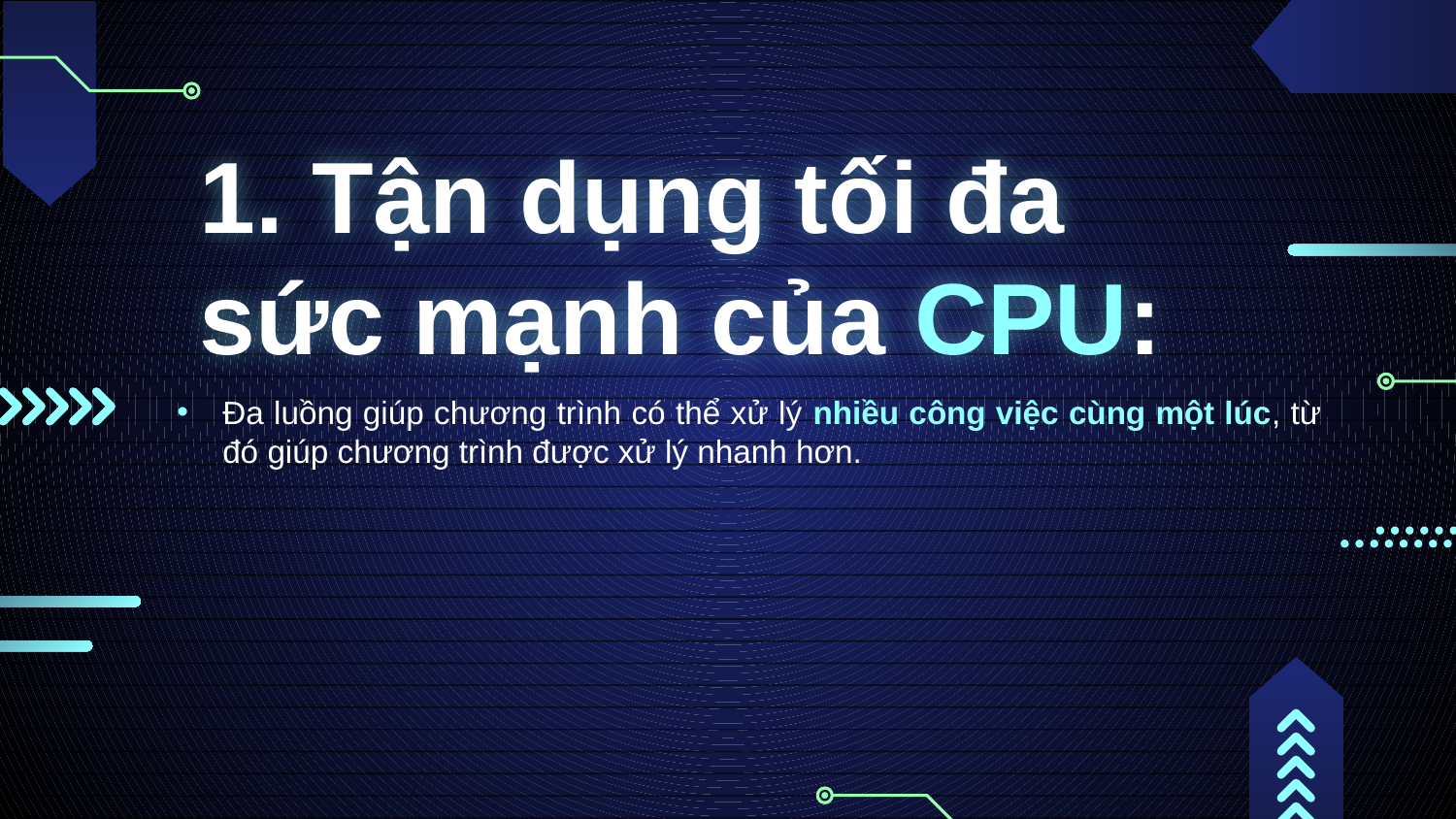

# 1. Tận dụng tối đa sức mạnh của CPU:
Đa luồng giúp chương trình có thể xử lý nhiều công việc cùng một lúc, từ đó giúp chương trình được xử lý nhanh hơn.